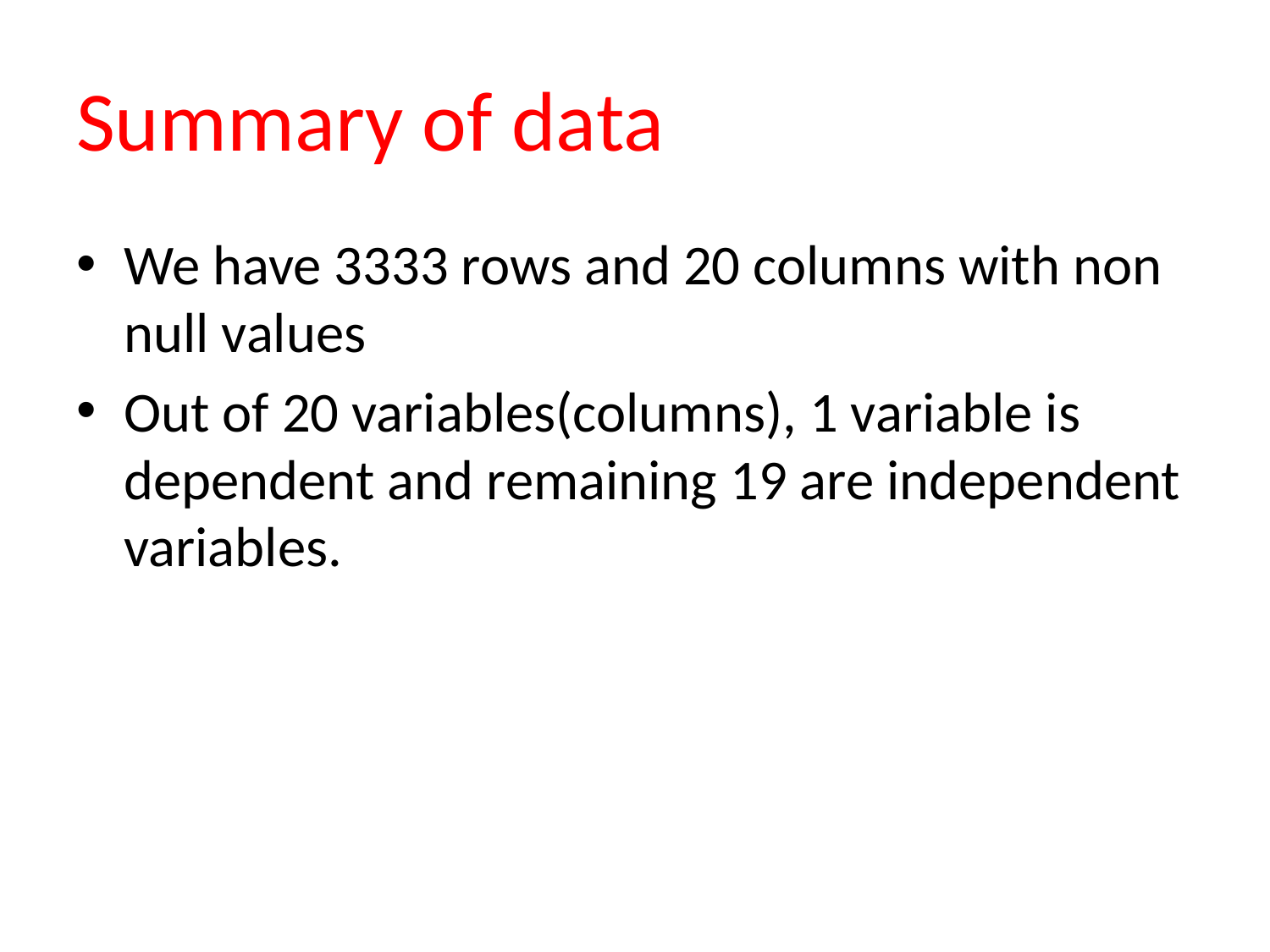

# Summary of data
We have 3333 rows and 20 columns with non null values
Out of 20 variables(columns), 1 variable is dependent and remaining 19 are independent variables.